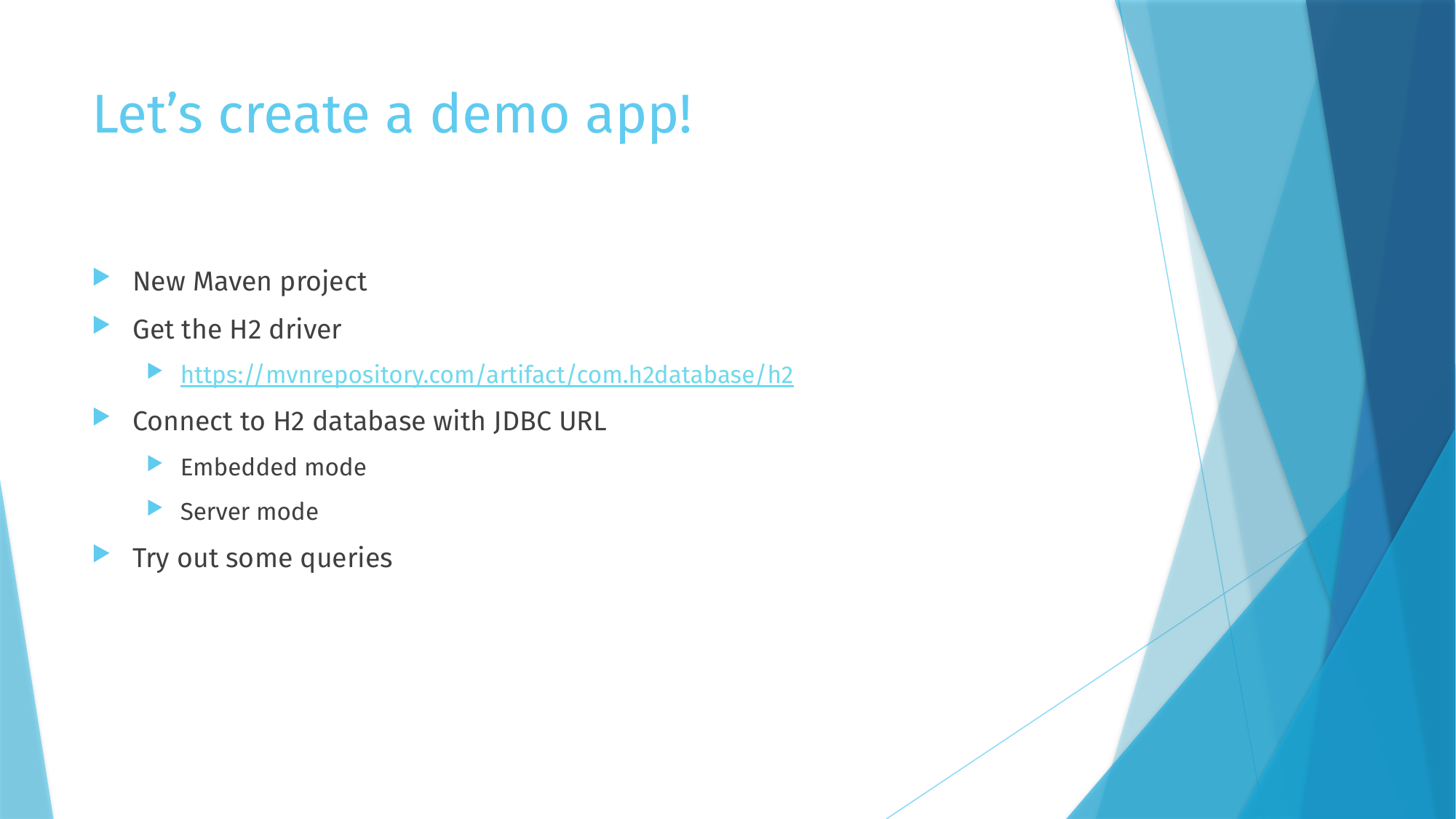

# Let’s create a demo app!
New Maven project
Get the H2 driver
https://mvnrepository.com/artifact/com.h2database/h2
Connect to H2 database with JDBC URL
Embedded mode
Server mode
Try out some queries